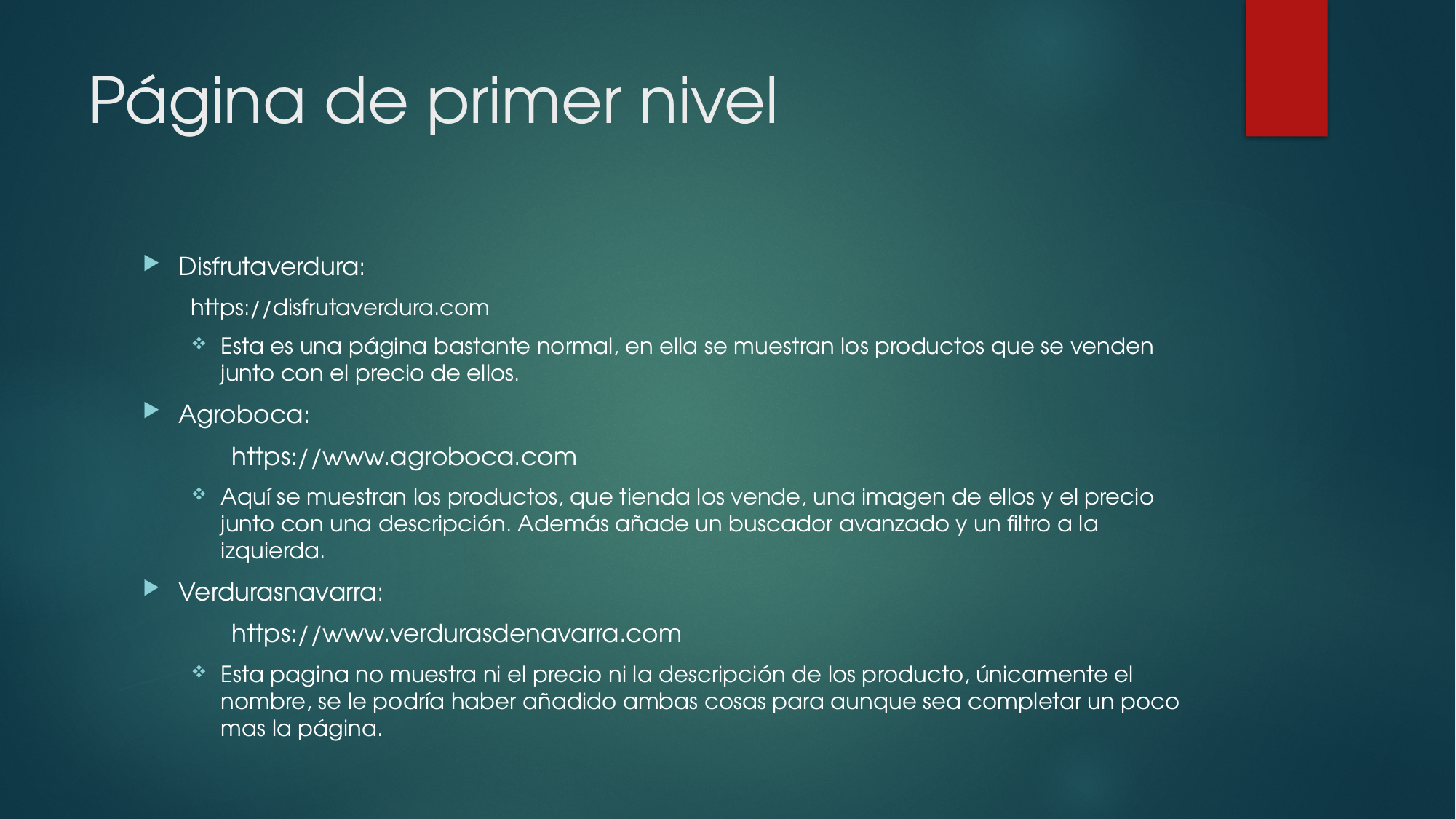

# Página de primer nivel
Disfrutaverdura:
https://disfrutaverdura.com
Esta es una página bastante normal, en ella se muestran los productos que se venden junto con el precio de ellos.
Agroboca:
	https://www.agroboca.com
Aquí se muestran los productos, que tienda los vende, una imagen de ellos y el precio junto con una descripción. Además añade un buscador avanzado y un filtro a la izquierda.
Verdurasnavarra:
		https://www.verdurasdenavarra.com
Esta pagina no muestra ni el precio ni la descripción de los producto, únicamente el nombre, se le podría haber añadido ambas cosas para aunque sea completar un poco mas la página.